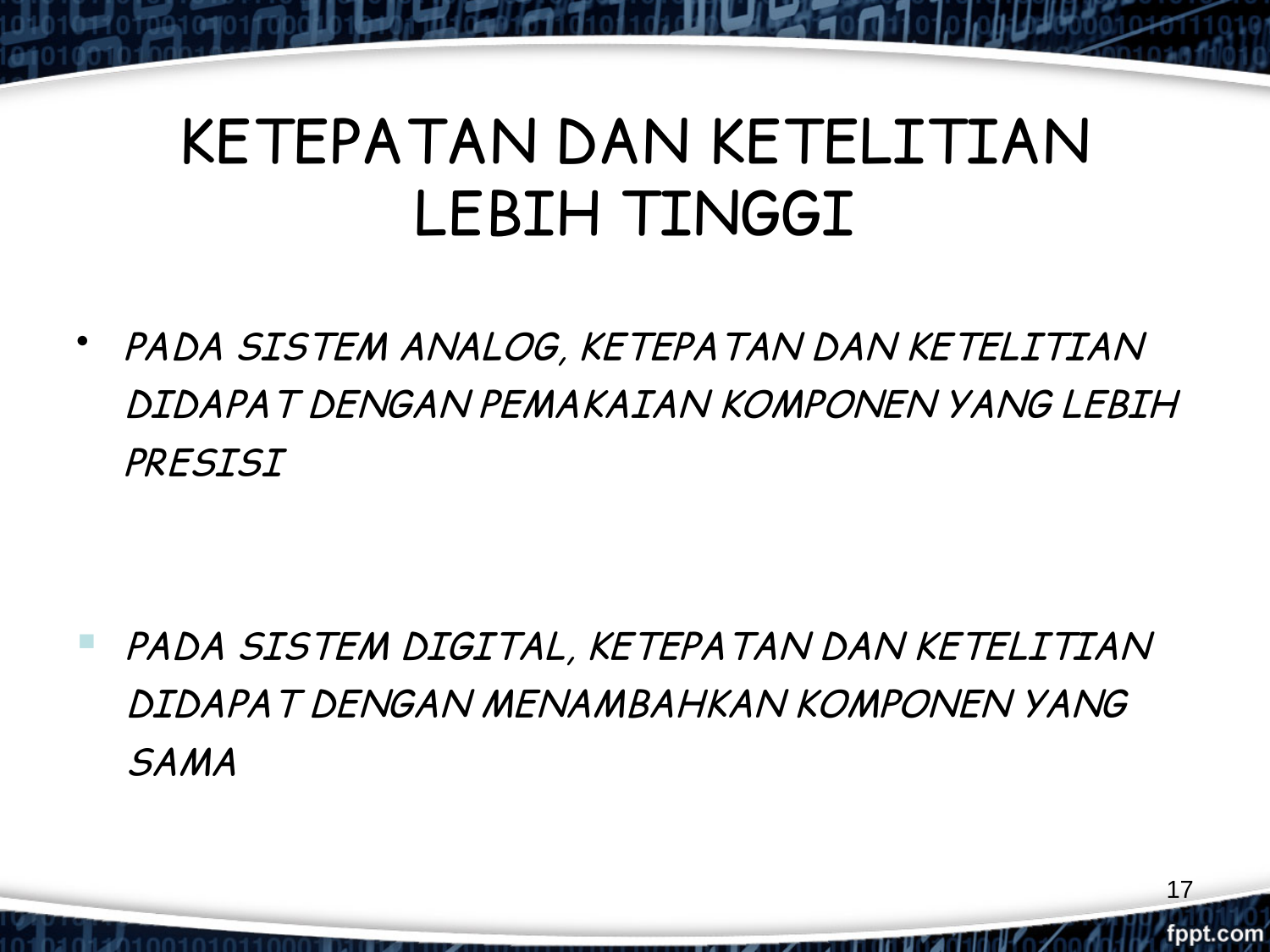

# KETEPATAN DAN KETELITIAN LEBIH TINGGI
PADA SISTEM ANALOG, KETEPATAN DAN KETELITIAN DIDAPAT DENGAN PEMAKAIAN KOMPONEN YANG LEBIH PRESISI
PADA SISTEM DIGITAL, KETEPATAN DAN KETELITIAN DIDAPAT DENGAN MENAMBAHKAN KOMPONEN YANG SAMA
17